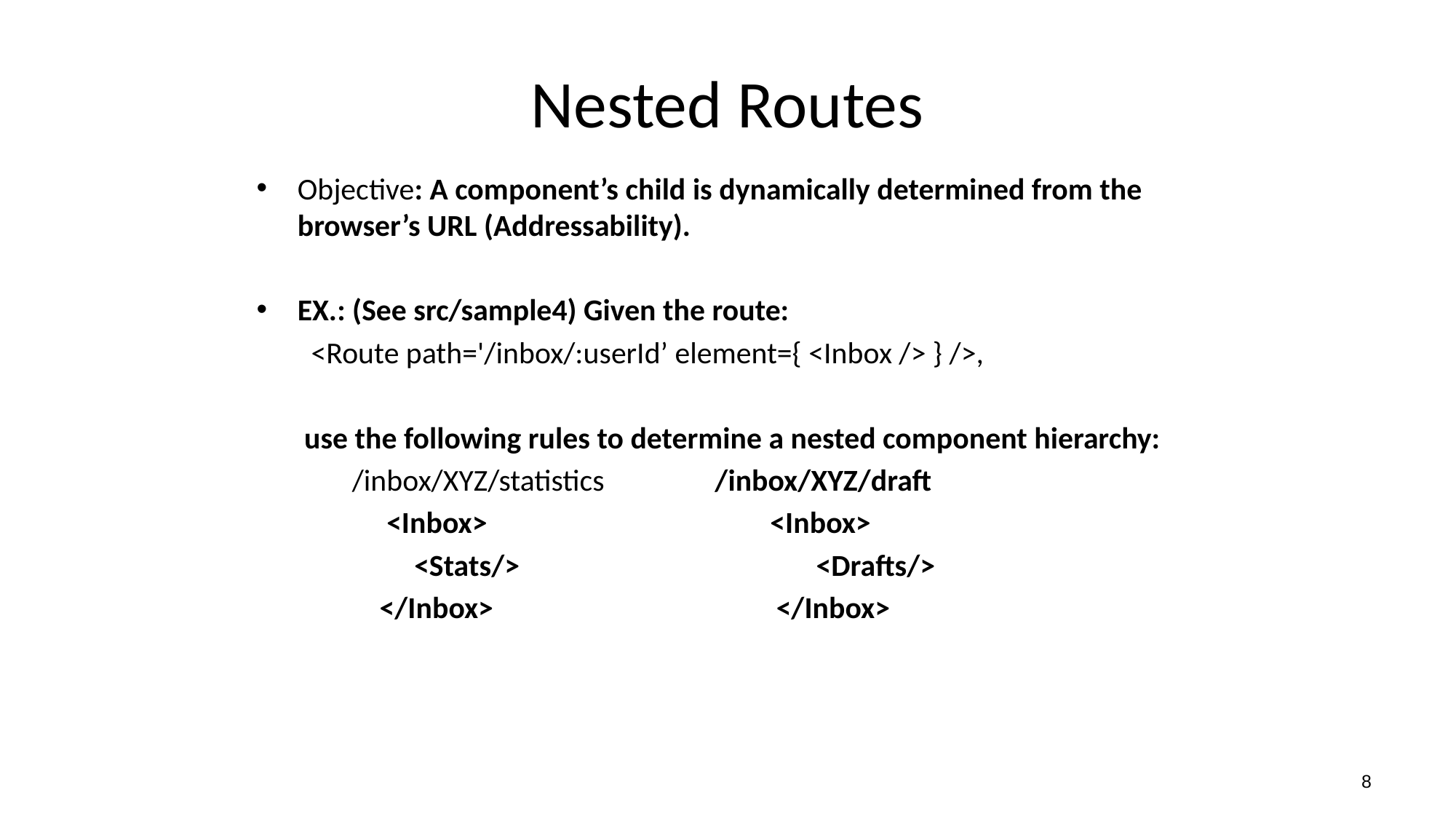

# Nested Routes
Objective: A component’s child is dynamically determined from the browser’s URL (Addressability).

EX.: (See src/sample4) Given the route:
 <Route path='/inbox/:userId’ element={ <Inbox /> } />,

use the following rules to determine a nested component hierarchy:
/inbox/XYZ/statistics                /inbox/XYZ/draft
     <Inbox>                                         <Inbox>
         <Stats/>                                           <Drafts/>
    </Inbox>                                         </Inbox>
8